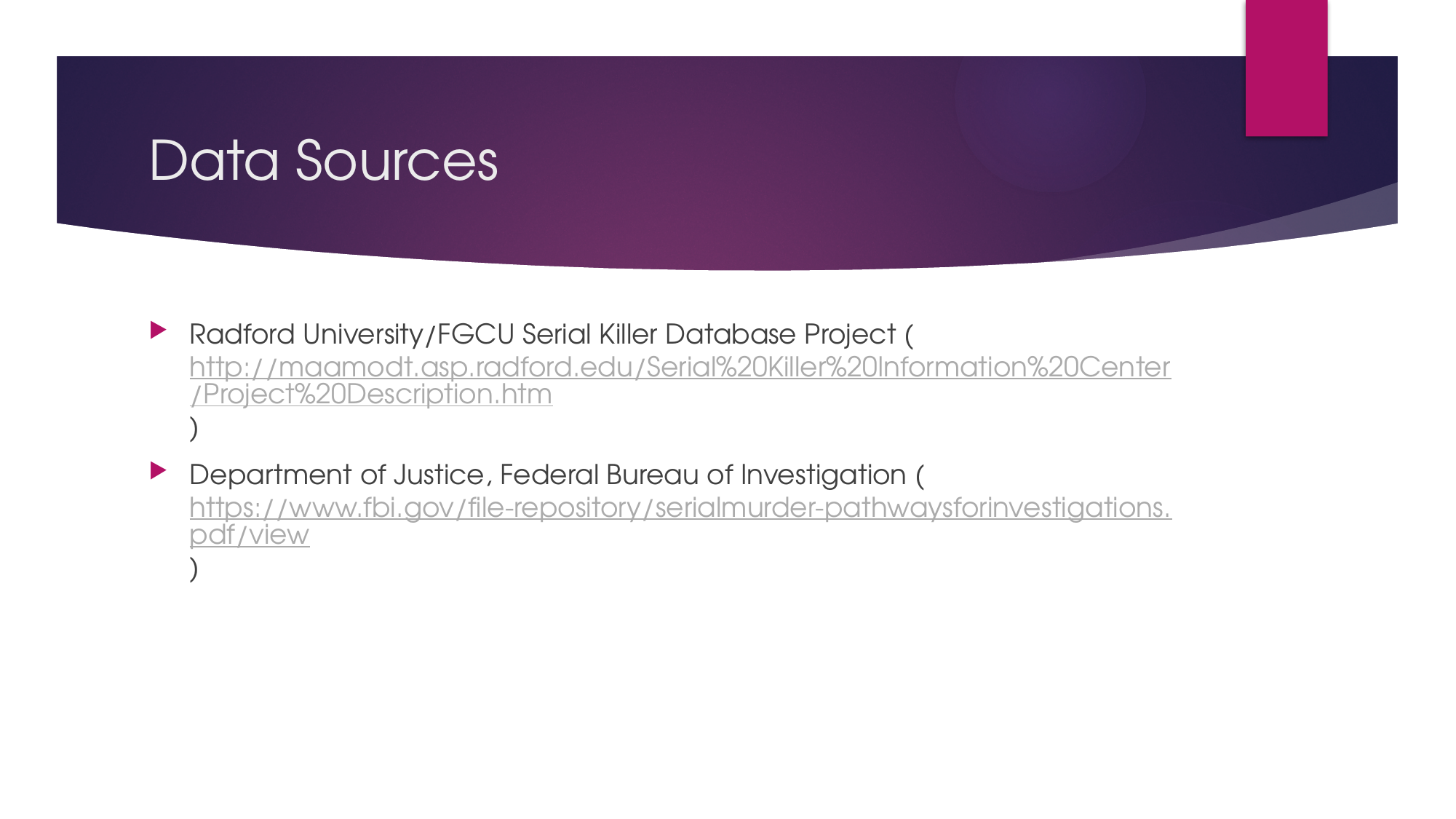

# Data Sources
Radford University/FGCU Serial Killer Database Project (http://maamodt.asp.radford.edu/Serial%20Killer%20Information%20Center/Project%20Description.htm)
Department of Justice, Federal Bureau of Investigation (https://www.fbi.gov/file-repository/serialmurder-pathwaysforinvestigations.pdf/view)